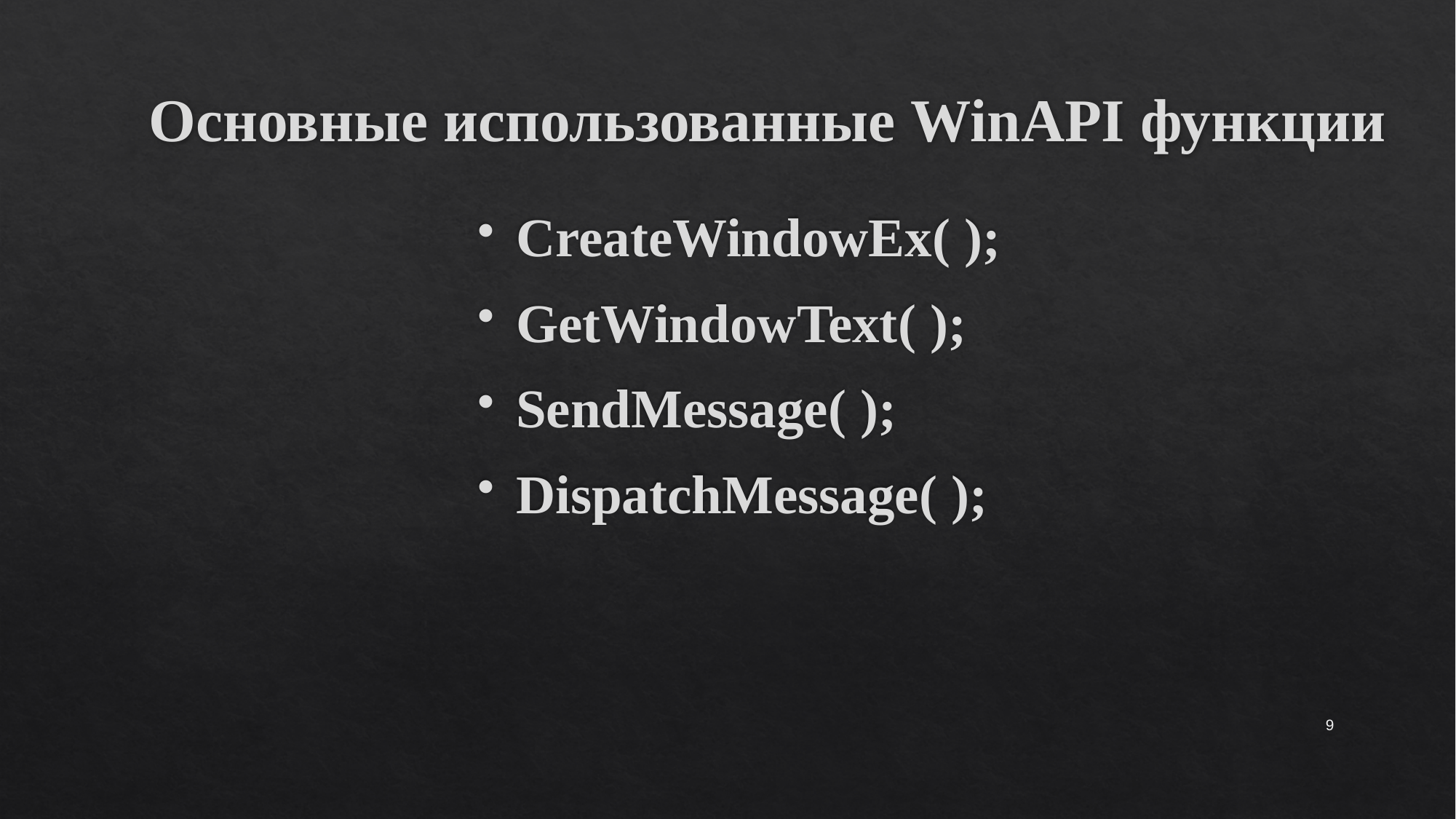

# Основные использованные WinAPI функции
CreateWindowEx( );
GetWindowText( );
SendMessage( );
DispatchMessage( );

9